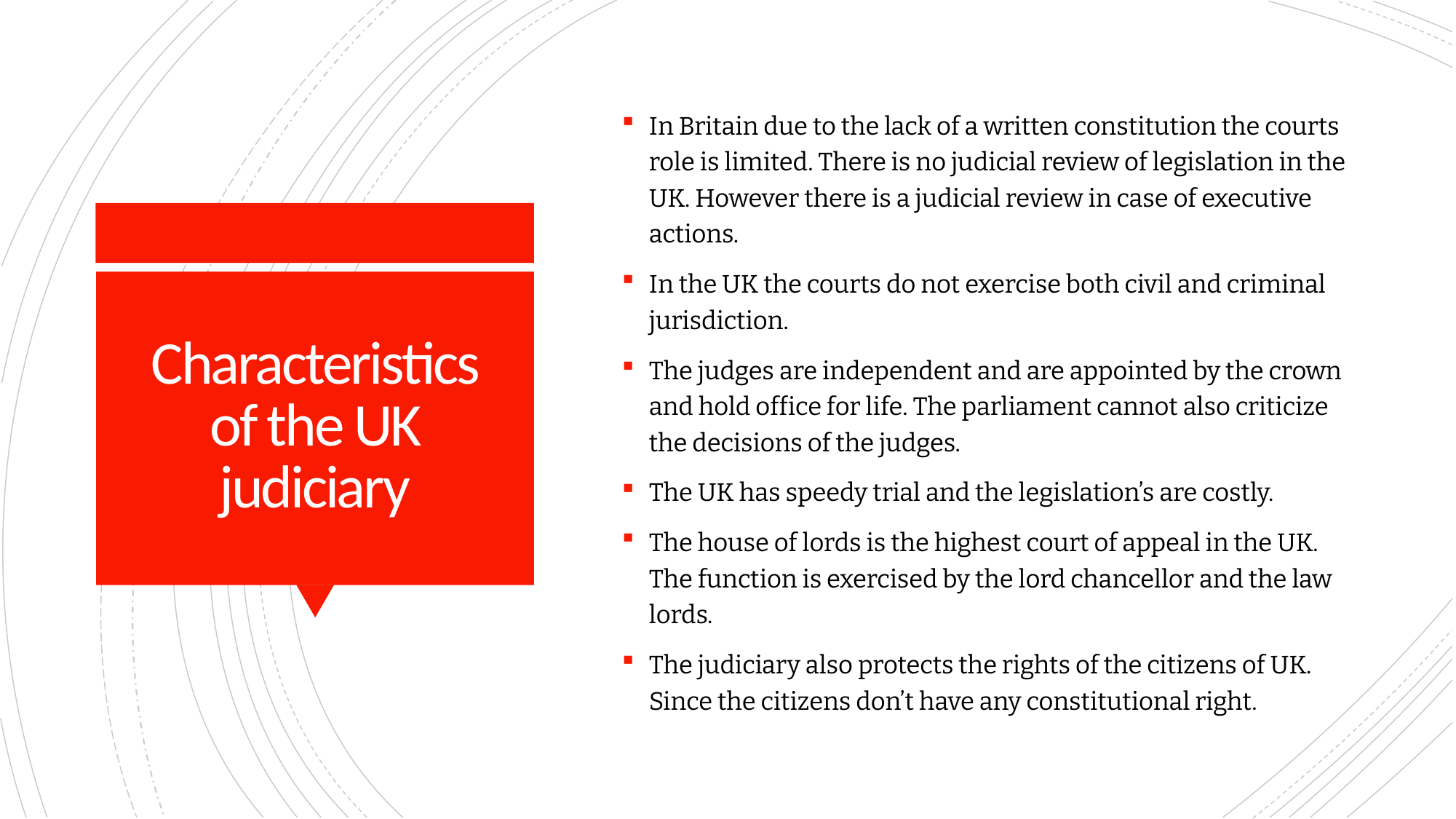

In Britain due to the lack of a written constitution the courts role is limited. There is no judicial review of legislation in the UK. However there is a judicial review in case of executive actions.
In the UK the courts do not exercise both civil and criminal jurisdiction.
The judges are independent and are appointed by the crown and hold office for life. The parliament cannot also criticize the decisions of the judges.
The UK has speedy trial and the legislation’s are costly.
The house of lords is the highest court of appeal in the UK. The function is exercised by the lord chancellor and the law lords.
The judiciary also protects the rights of the citizens of UK. Since the citizens don’t have any constitutional right.
# Characteristics of the UK judiciary